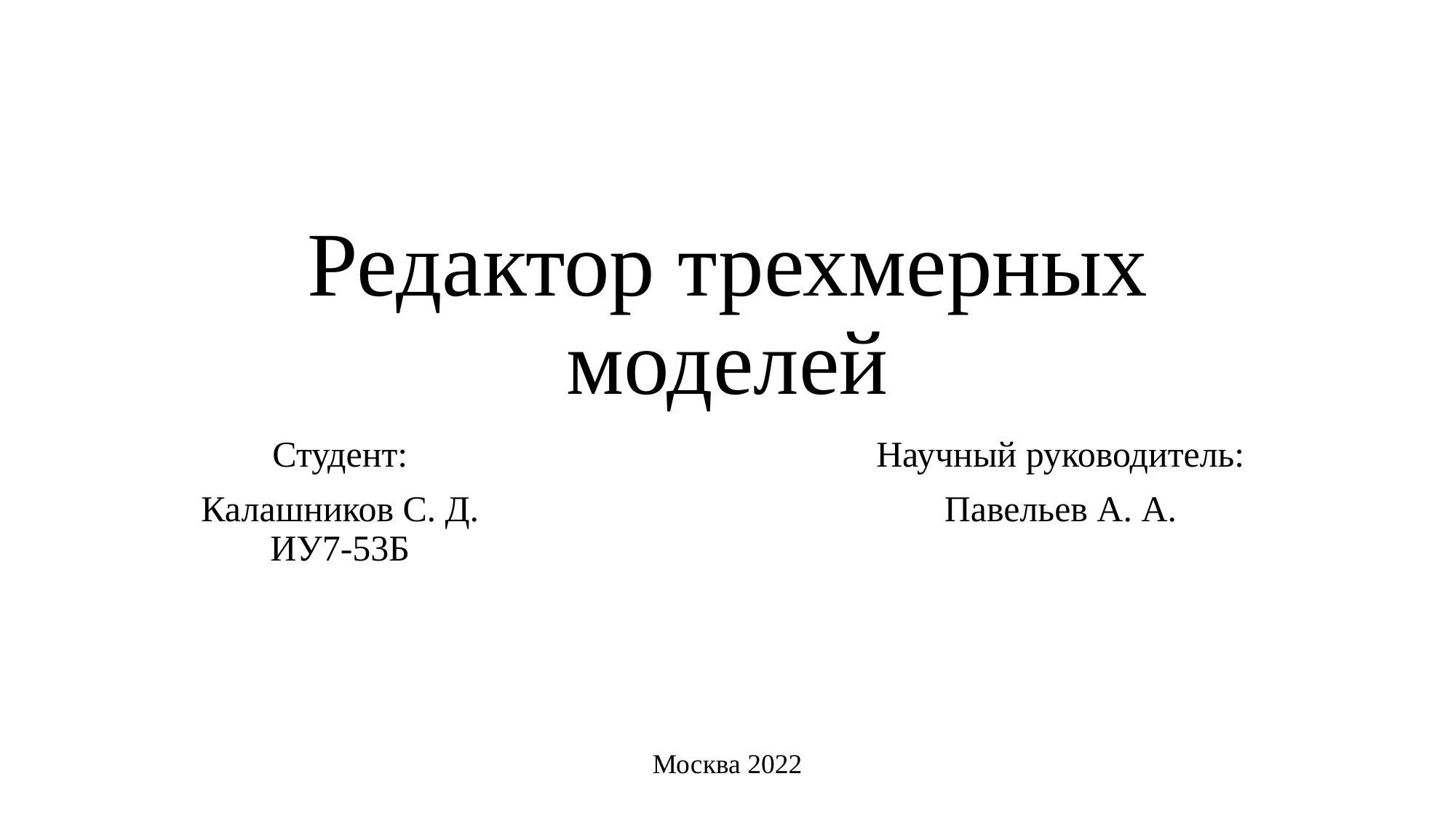

# Редактор трехмерных моделей
Студент:
Калашников С. Д. ИУ7-53Б
Научный руководитель:
Павельев А. А.
Москва 2022